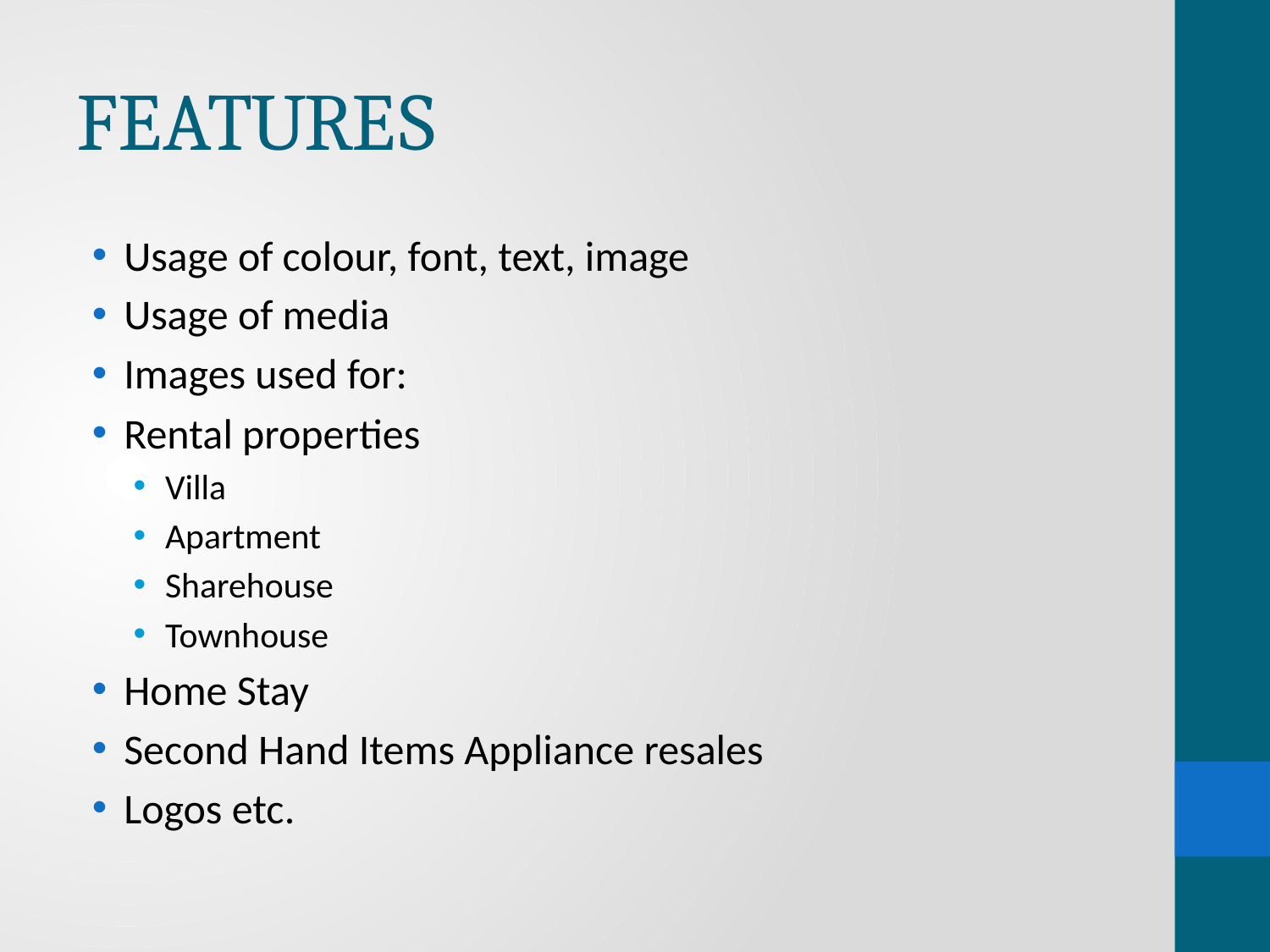

# FEATURES
Usage of colour, font, text, image
Usage of media
Images used for:
Rental properties
Villa
Apartment
Sharehouse
Townhouse
Home Stay
Second Hand Items Appliance resales
Logos etc.